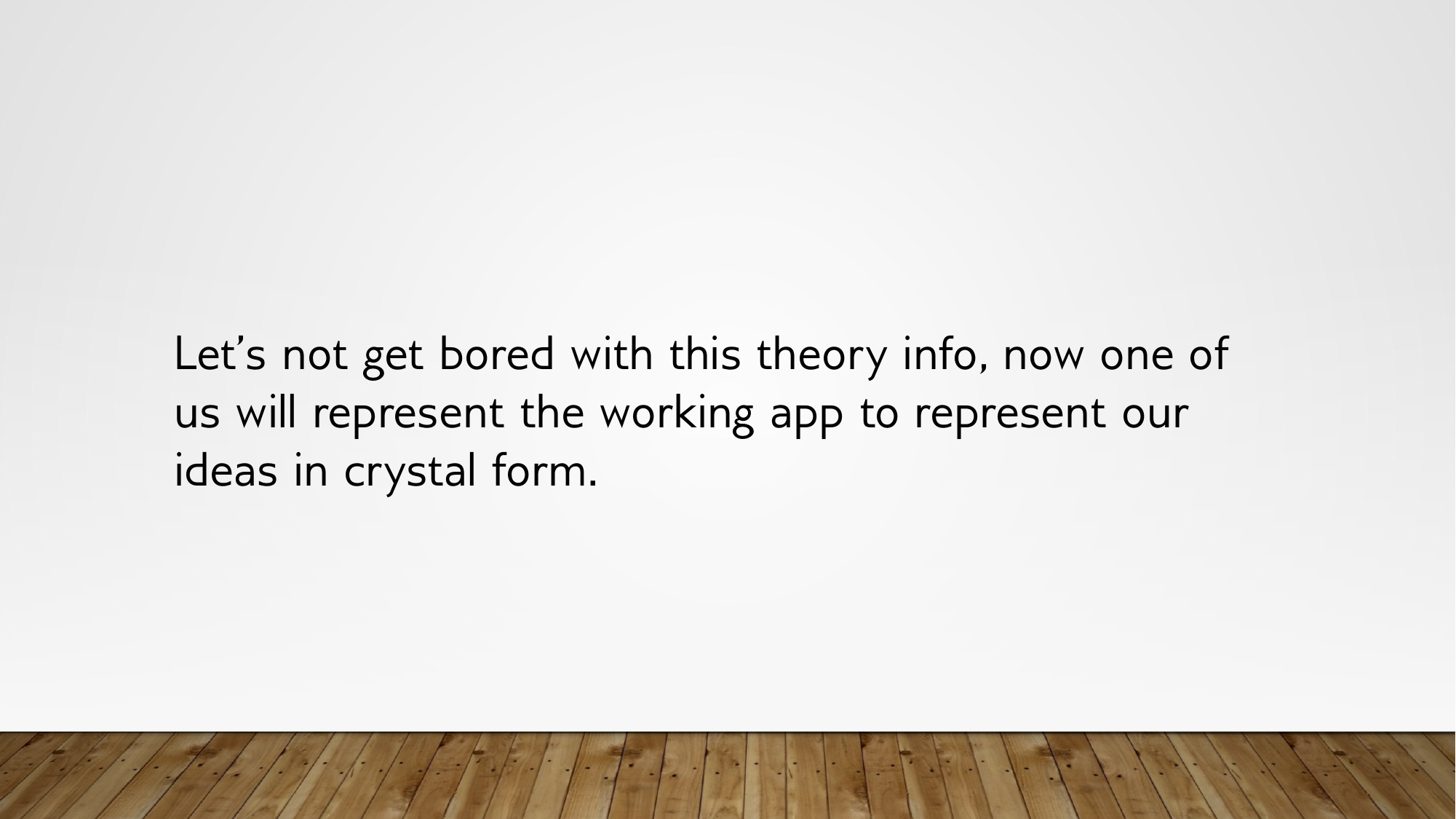

Let’s not get bored with this theory info, now one of us will represent the working app to represent our ideas in crystal form.